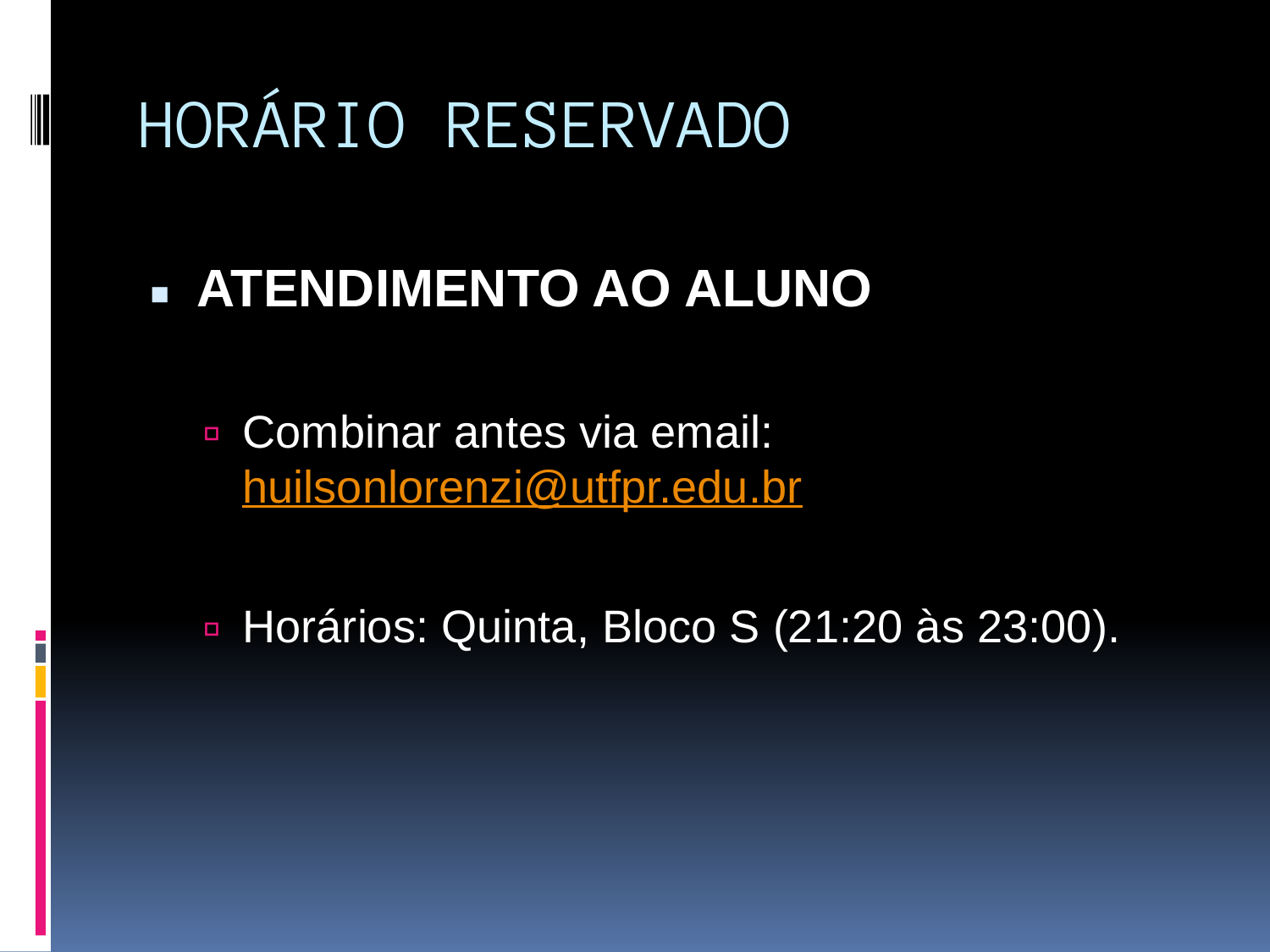

# HORÁRIO RESERVADO
ATENDIMENTO AO ALUNO

Combinar antes via email: huilsonlorenzi@utfpr.edu.br

Horários: Quinta, Bloco S (21:20 às 23:00).